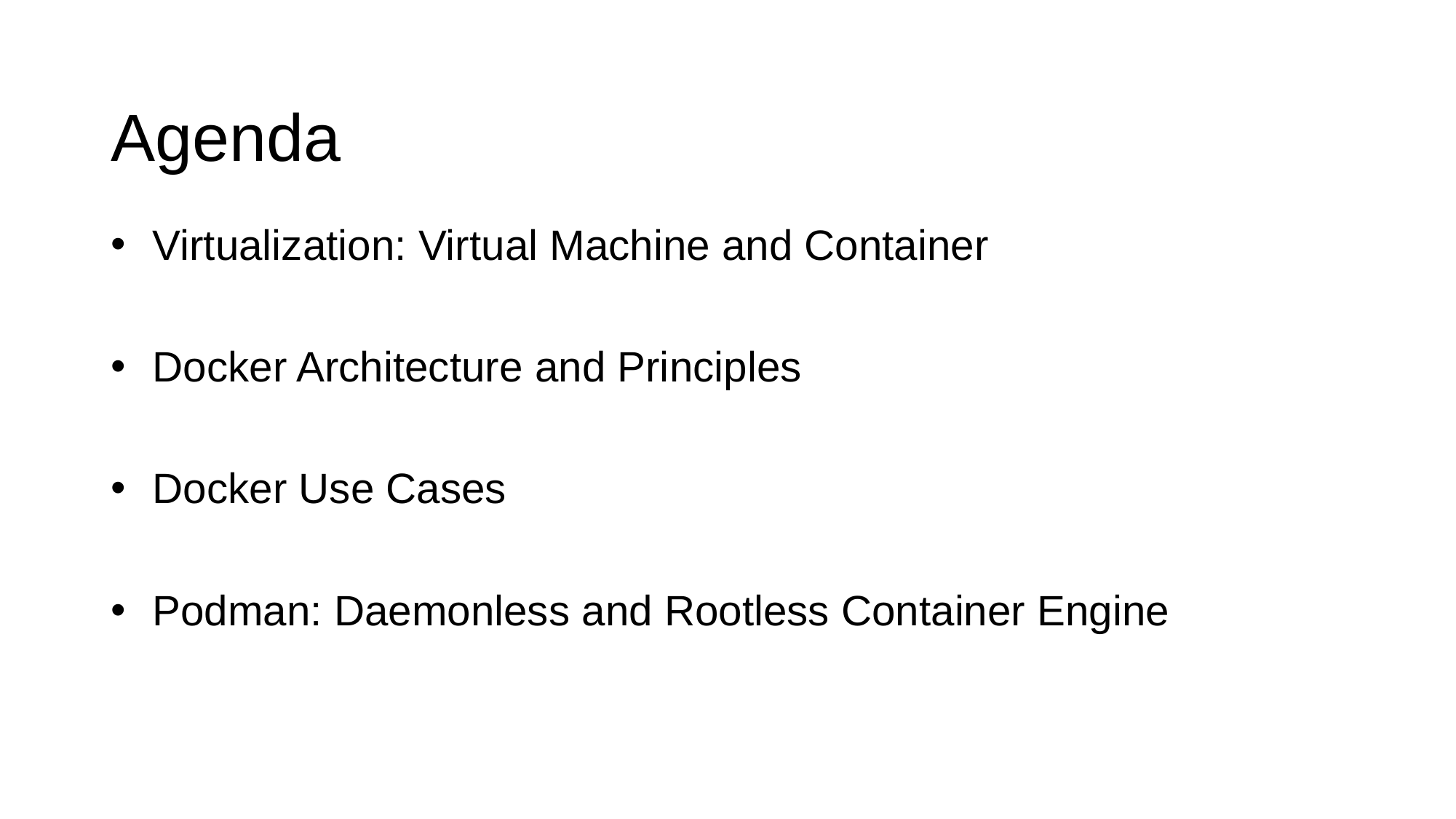

# Agenda
Virtualization: Virtual Machine and Container

Docker Architecture and Principles

Docker Use Cases

Podman: Daemonless and Rootless Container Engine